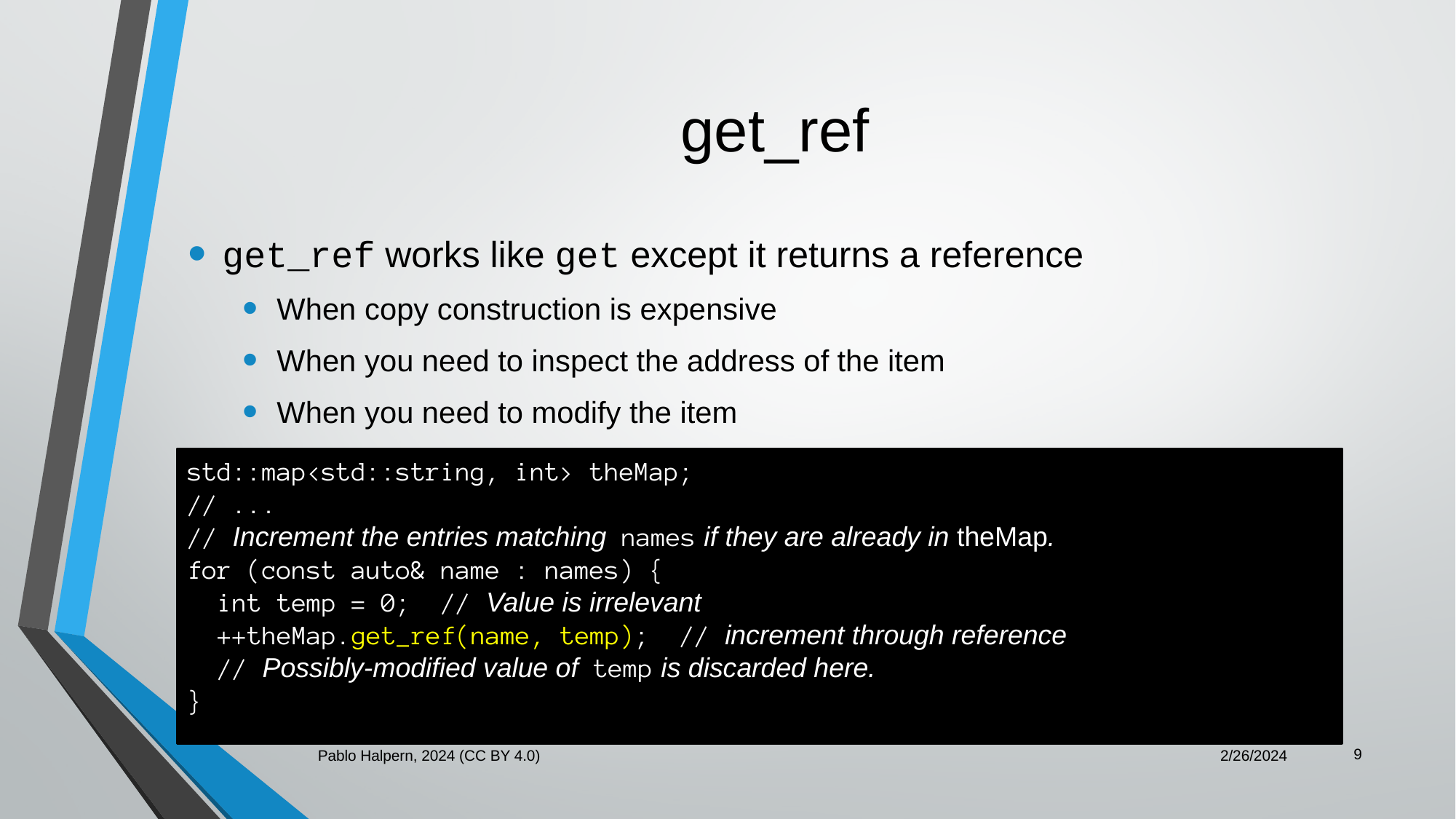

# get_ref
get_ref works like get except it returns a reference
When copy construction is expensive
When you need to inspect the address of the item
When you need to modify the item
std::map<std::string, int> theMap;
// ...
// Increment the entries matching  names if they are already in theMap.
for (const auto& name : names) {
  int temp = 0;  // Value is irrelevant
  ++theMap.get_ref(name, temp);  // increment through reference
  // Possibly-modified value of  temp is discarded here.
}
9
Pablo Halpern, 2024 (CC BY 4.0)
2/26/2024